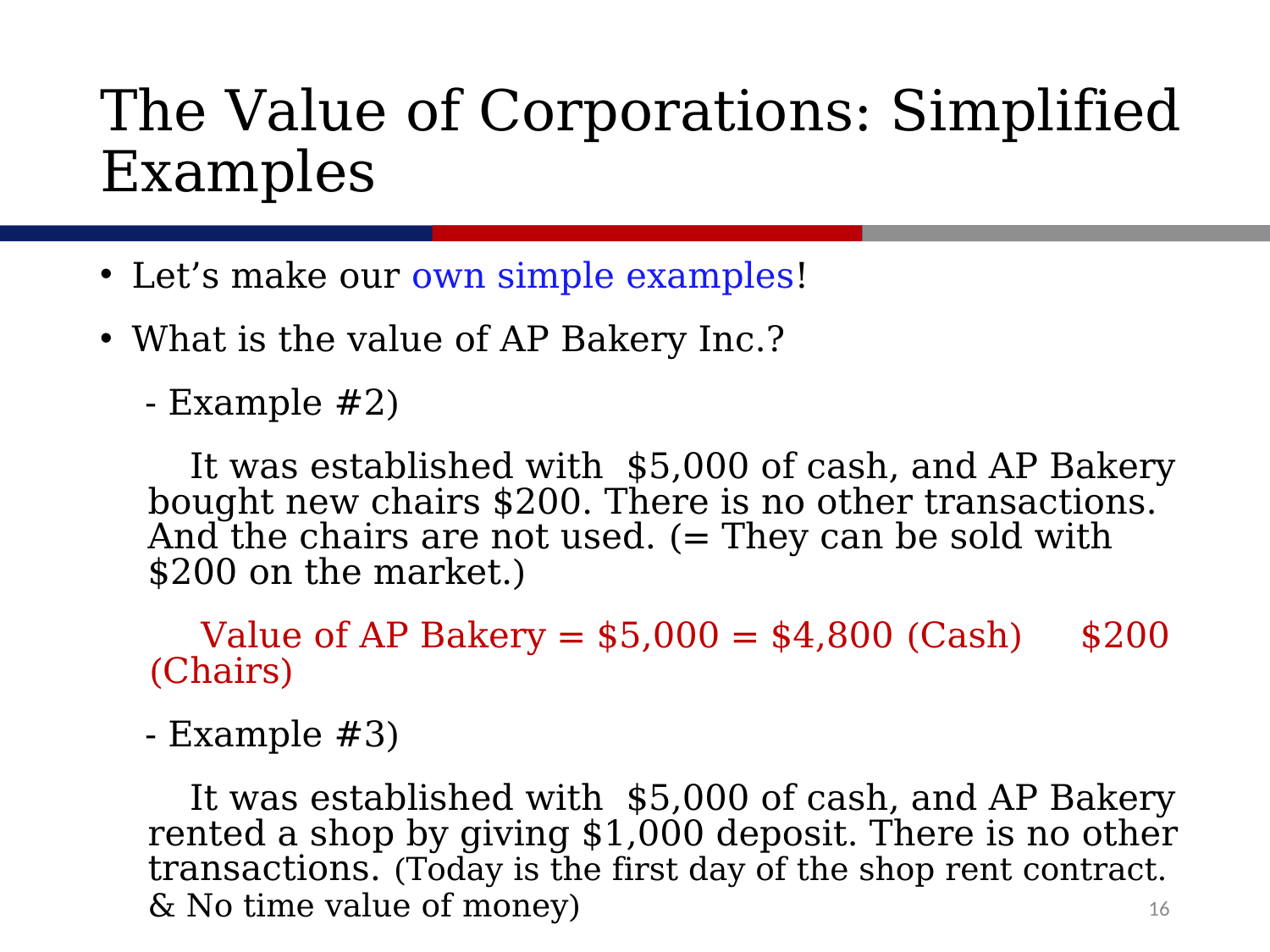

# The Value of Corporations: Simplified Examples
Let’s make our own simple examples!
What is the value of AP Bakery Inc.?
    - Example #2)
        It was established with  $5,000 of cash, and AP Bakery bought new chairs $200. There is no other transactions. And the chairs are not used. (= They can be sold with $200 on the market.)
         Value of AP Bakery = $5,000 = $4,800 (Cash)     $200 (Chairs)
    - Example #3)
        It was established with  $5,000 of cash, and AP Bakery rented a shop by giving $1,000 deposit. There is no other transactions. (Today is the first day of the shop rent contract. & No time value of money)
         Value of AP Bakery = $5,000 = $4,000 (Cash)     $1,000 (Deposit)
16